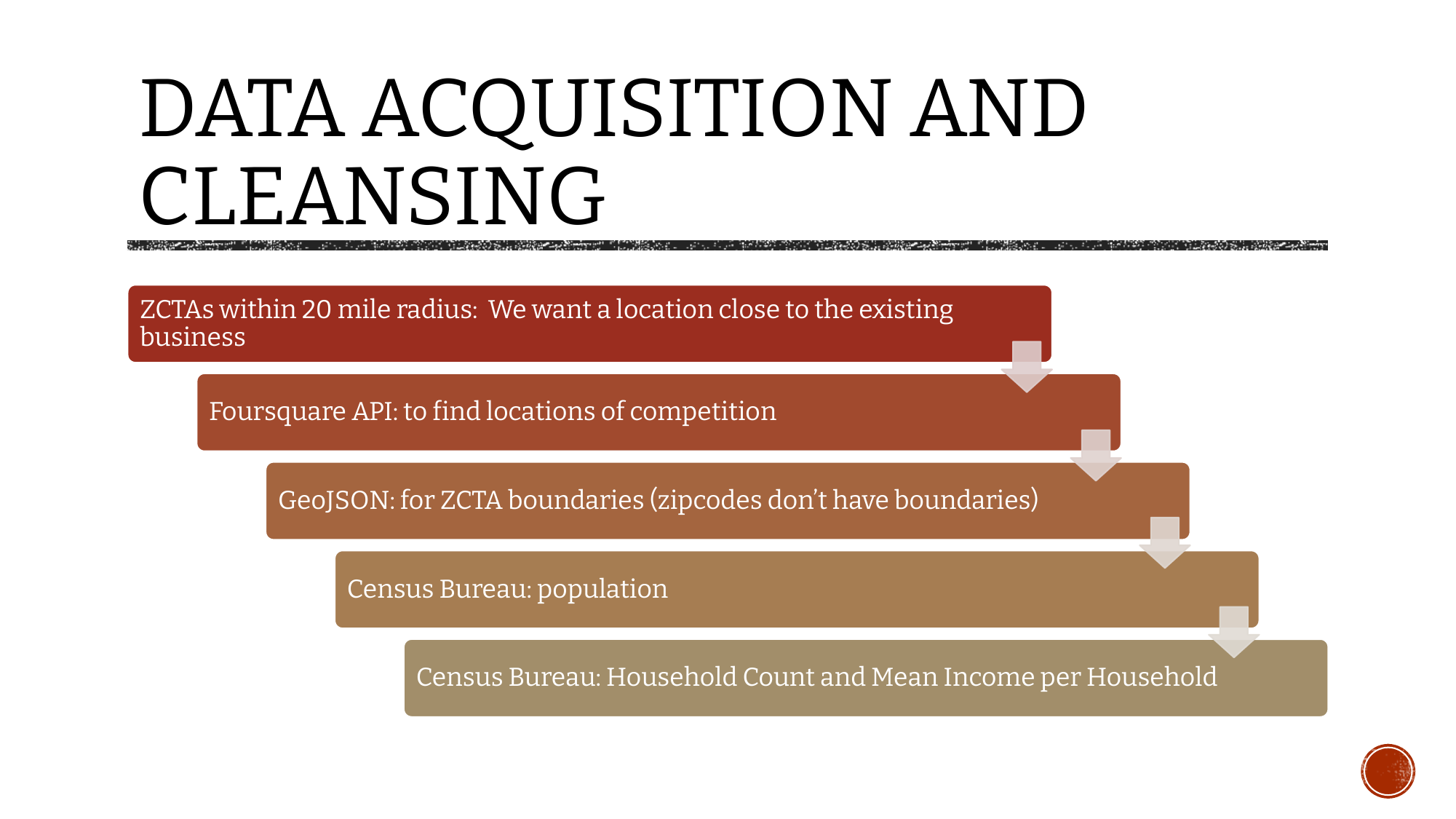

# Data Acquisition and Cleansing

ZCTAs within 20 mile radius:  We want a location close to the existing business
Foursquare API: to find locations of competition
GeoJSON: for ZCTA boundaries (zipcodes don’t have boundaries)
Census Bureau: population
Census Bureau: Household Count and Mean Income per Household